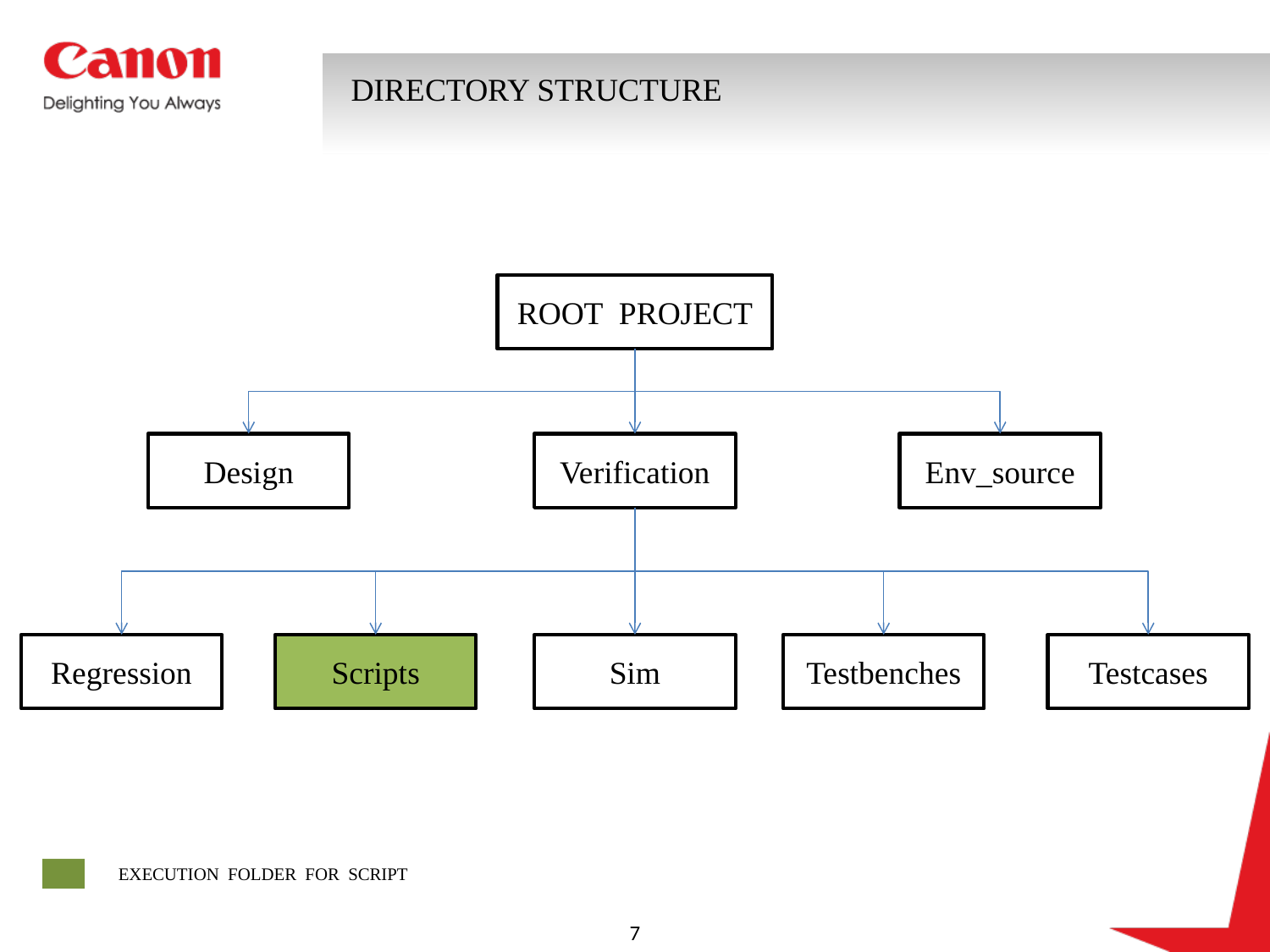

DIRECTORY STRUCTURE
ROOT  PROJECT
Design
Verification
Env_source
Regression
Scripts
Sim
Testbenches
Testcases
EXECUTION  FOLDER  FOR  SCRIPT